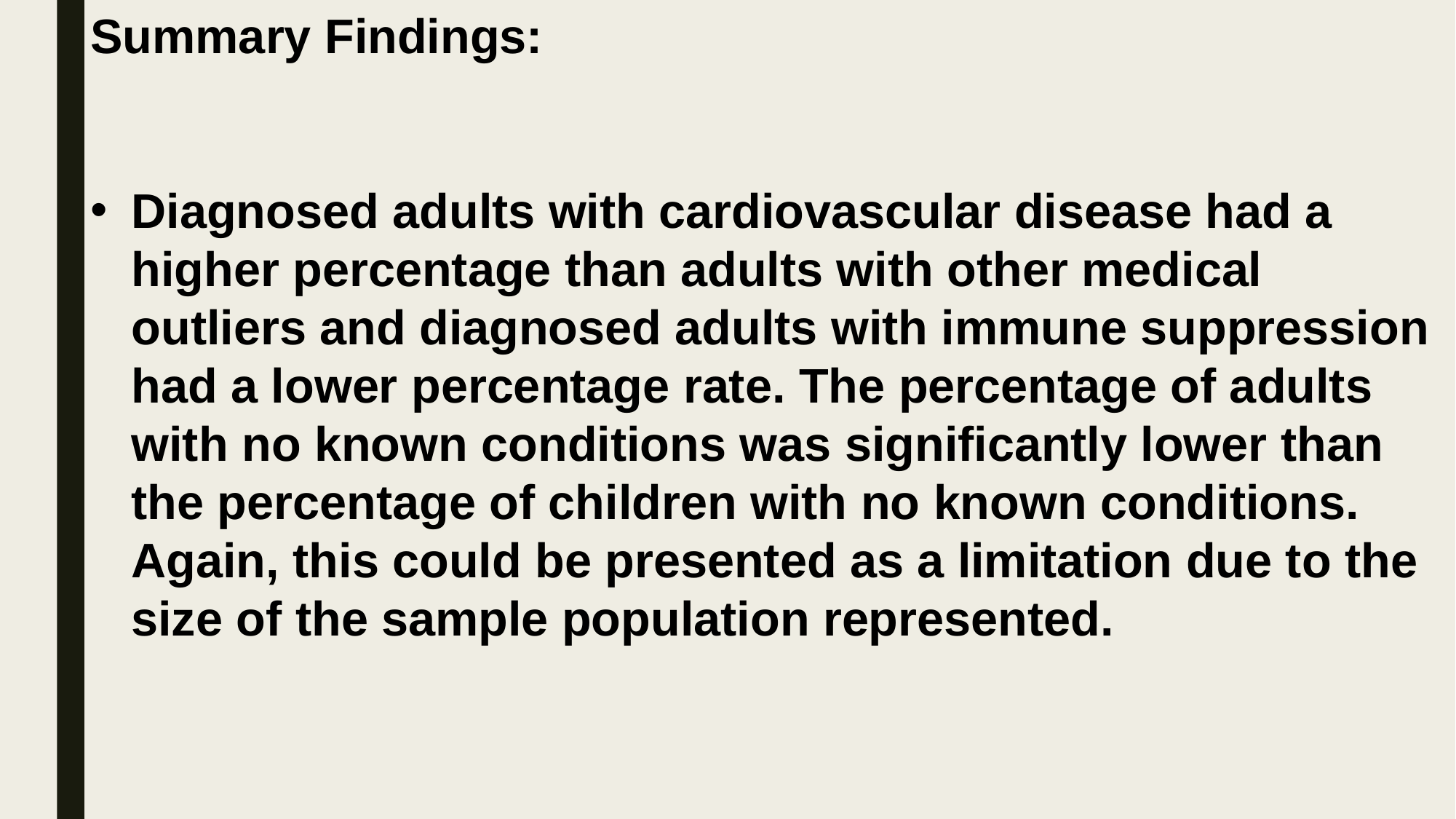

Summary Findings:

Diagnosed adults with cardiovascular disease had a higher percentage than adults with other medical outliers and diagnosed adults with immune suppression had a lower percentage rate. The percentage of adults with no known conditions was significantly lower than the percentage of children with no known conditions. Again, this could be presented as a limitation due to the size of the sample population represented.